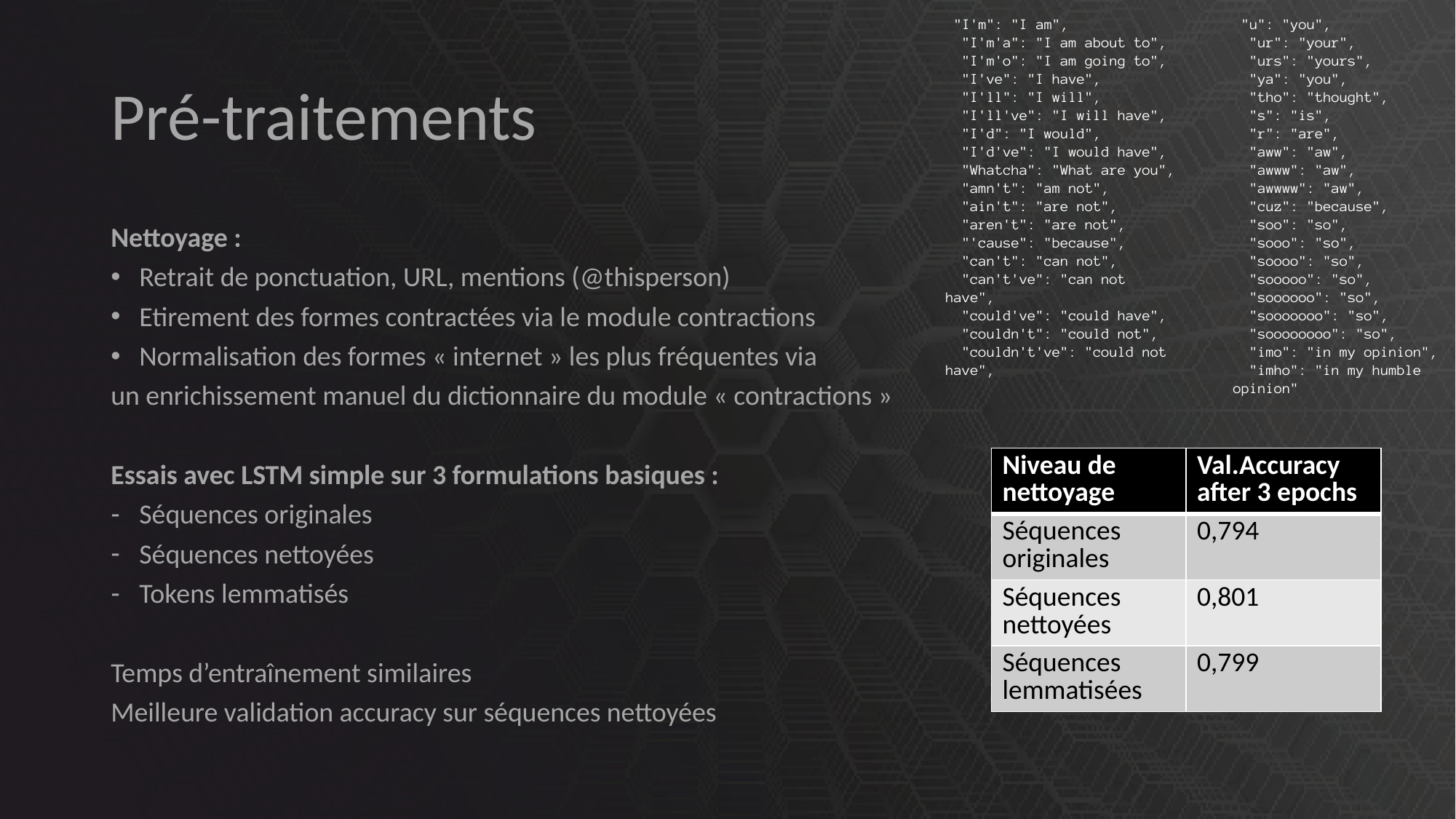

"I'm": "I am",
  "I'm'a": "I am about to",
  "I'm'o": "I am going to",
  "I've": "I have",
  "I'll": "I will",
  "I'll've": "I will have",
  "I'd": "I would",
  "I'd've": "I would have",
  "Whatcha": "What are you",
  "amn't": "am not",
  "ain't": "are not",
  "aren't": "are not",
  "'cause": "because",
  "can't": "can not",
  "can't've": "can not have",
  "could've": "could have",
  "couldn't": "could not",
  "couldn't've": "could not have",
 "u": "you",
  "ur": "your",
  "urs": "yours",
  "ya": "you",
  "tho": "thought",
  "s": "is",
  "r": "are",
  "aww": "aw",
  "awww": "aw",
  "awwww": "aw",
  "cuz": "because",
  "soo": "so",
  "sooo": "so",
  "soooo": "so",
  "sooooo": "so",
  "soooooo": "so",
  "sooooooo": "so",
  "soooooooo": "so",
  "imo": "in my opinion",
  "imho": "in my humble opinion"
# Pré-traitements
Nettoyage :
Retrait de ponctuation, URL, mentions (@thisperson)
Etirement des formes contractées via le module contractions
Normalisation des formes « internet » les plus fréquentes via
un enrichissement manuel du dictionnaire du module « contractions »

Essais avec LSTM simple sur 3 formulations basiques :
Séquences originales
Séquences nettoyées
Tokens lemmatisés

Temps d’entraînement similaires
Meilleure validation accuracy sur séquences nettoyées

| Niveau de nettoyage | Val.Accuracy after 3 epochs |
| --- | --- |
| Séquences originales | 0,794 |
| Séquences nettoyées | 0,801 |
| Séquences lemmatisées | 0,799 |